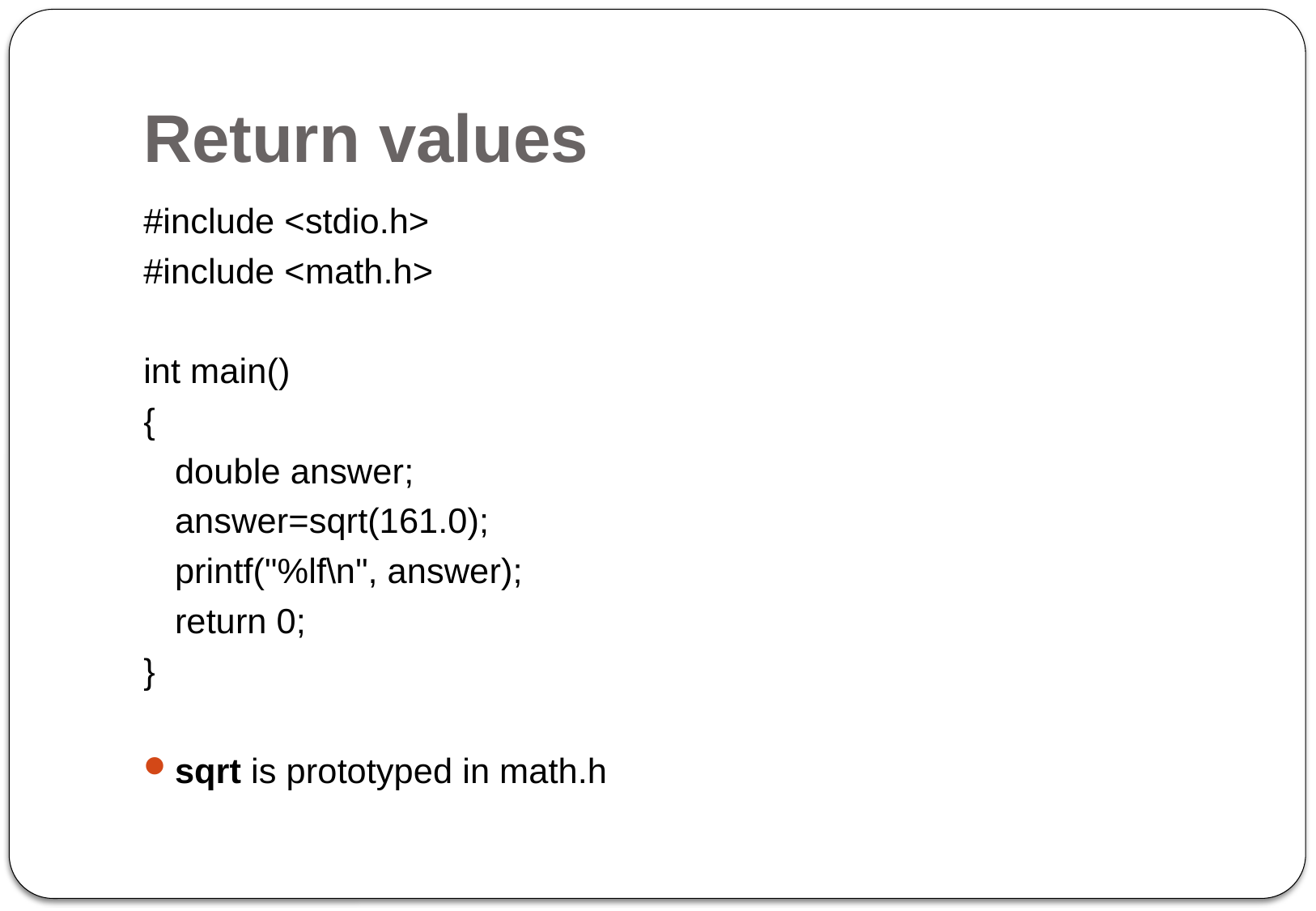

# Return values
#include <stdio.h>
#include <math.h>

int main()
{
	double answer;
	answer=sqrt(161.0);
	printf("%lf\n", answer);
	return 0;
}

sqrt is prototyped in math.h